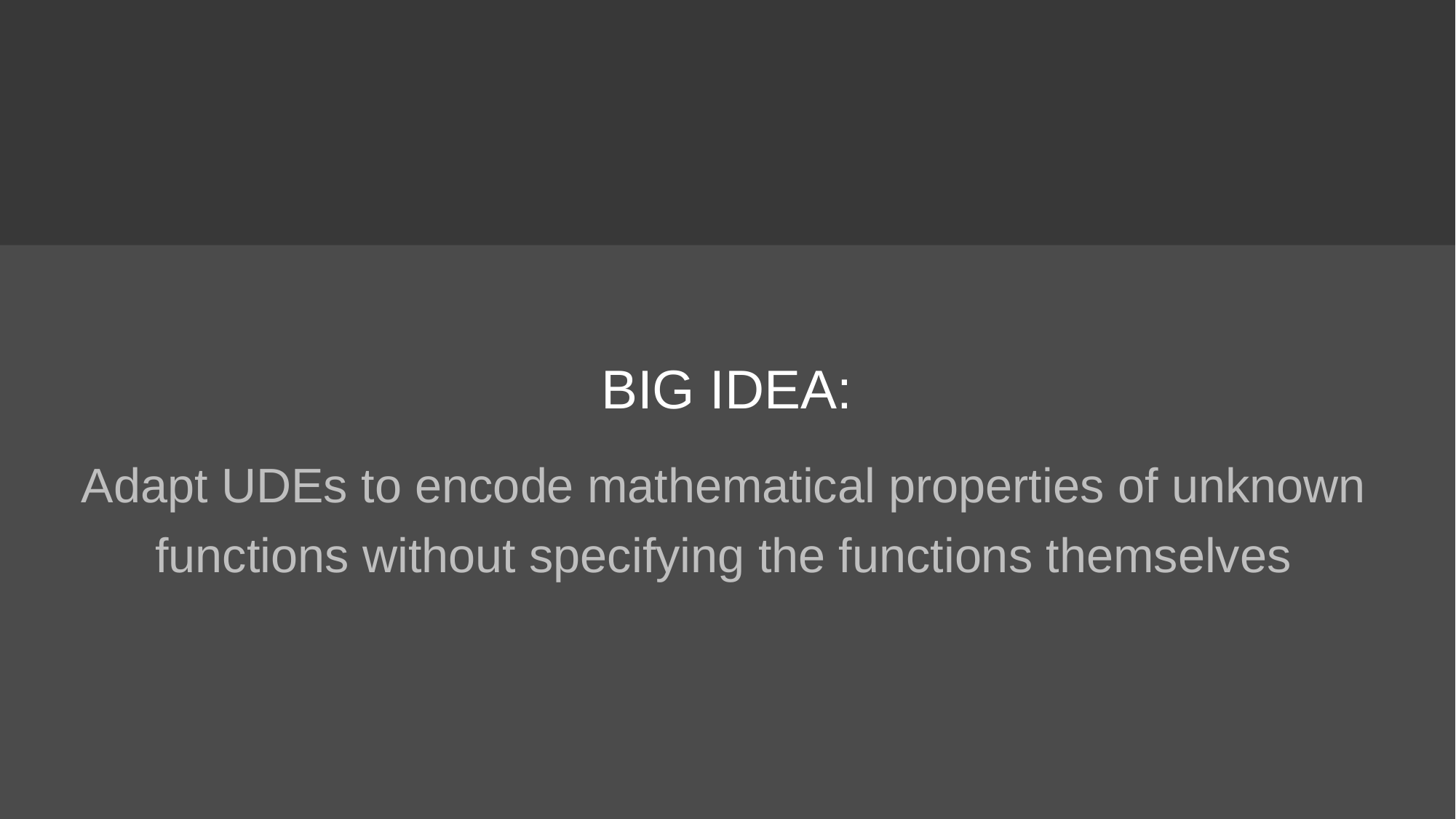

# Big idea:
Adapt UDEs to encode mathematical properties of unknown functions without specifying the functions themselves